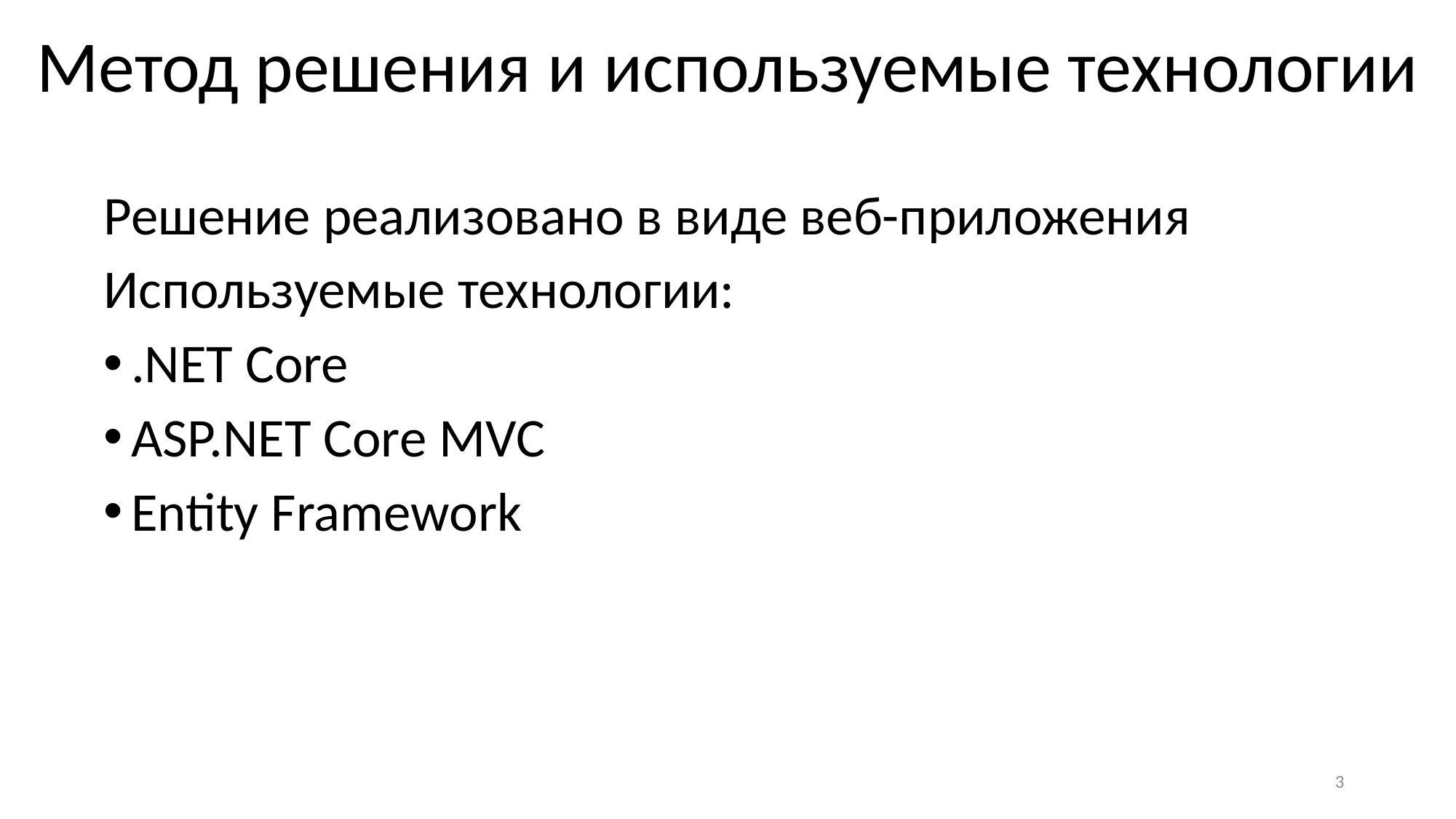

# Метод решения и используемые технологии
Решение реализовано в виде веб-приложения
Используемые технологии:
.NET Core
ASP.NET Core MVC
Entity Framework
3